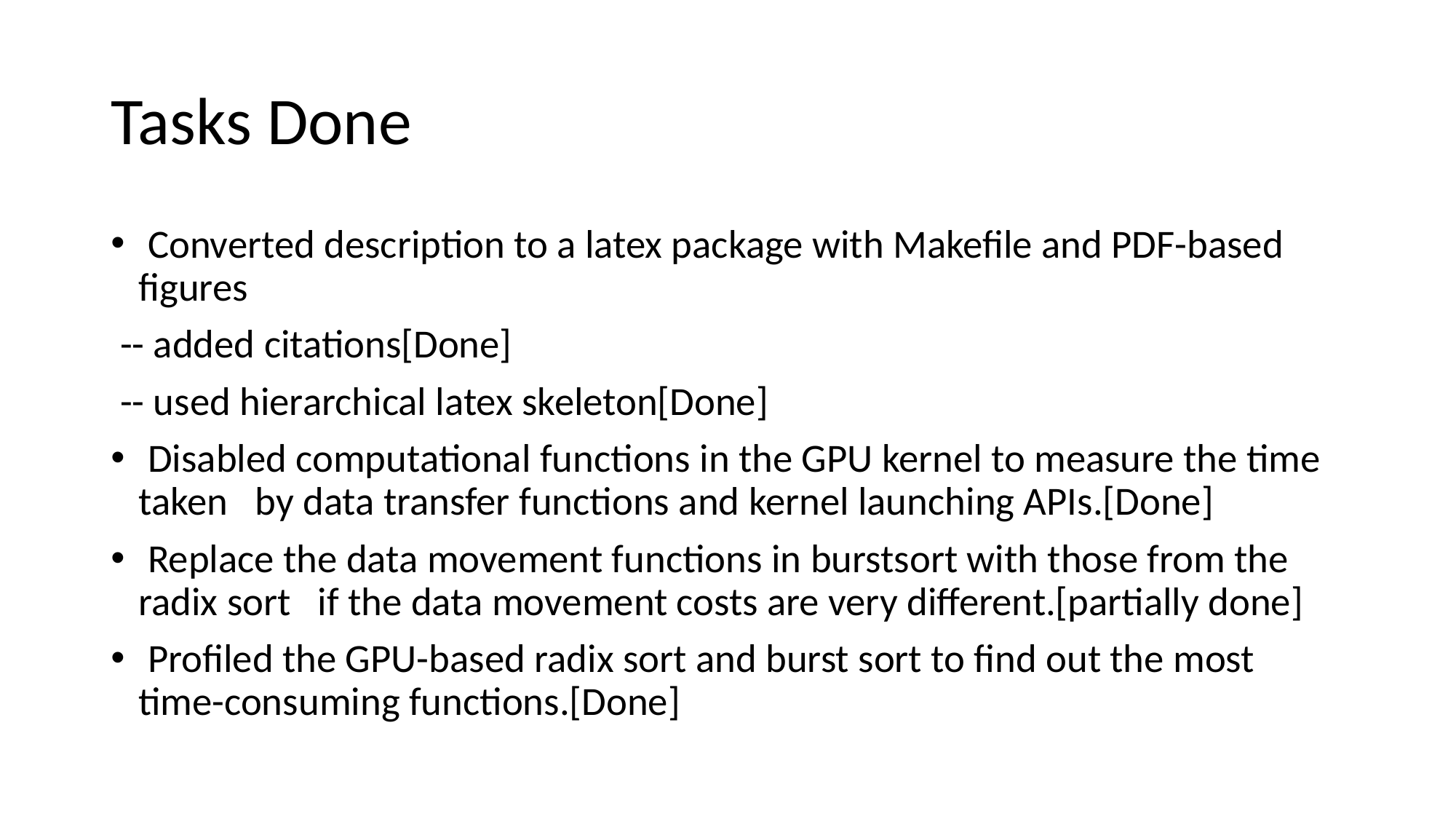

# Tasks Done
 Converted description to a latex package with Makefile and PDF-based figures
 -- added citations[Done]
 -- used hierarchical latex skeleton[Done]
 Disabled computational functions in the GPU kernel to measure the time taken   by data transfer functions and kernel launching APIs.[Done]
 Replace the data movement functions in burstsort with those from the radix sort   if the data movement costs are very different.[partially done]
 Profiled the GPU-based radix sort and burst sort to find out the most   time-consuming functions.[Done]